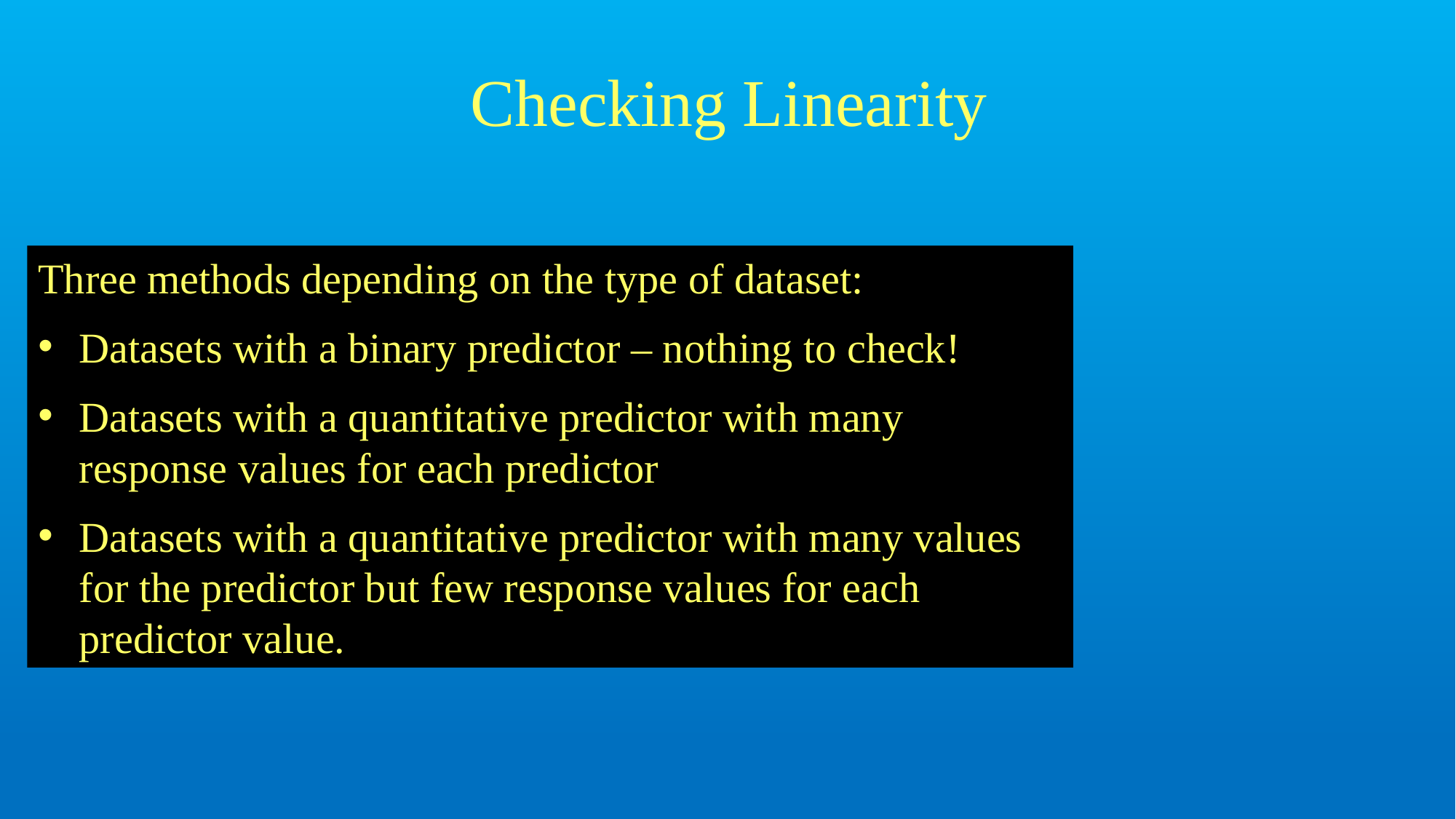

Checking Linearity
Three methods depending on the type of dataset:
Datasets with a binary predictor – nothing to check!
Datasets with a quantitative predictor with many response values for each predictor
Datasets with a quantitative predictor with many values for the predictor but few response values for each predictor value.